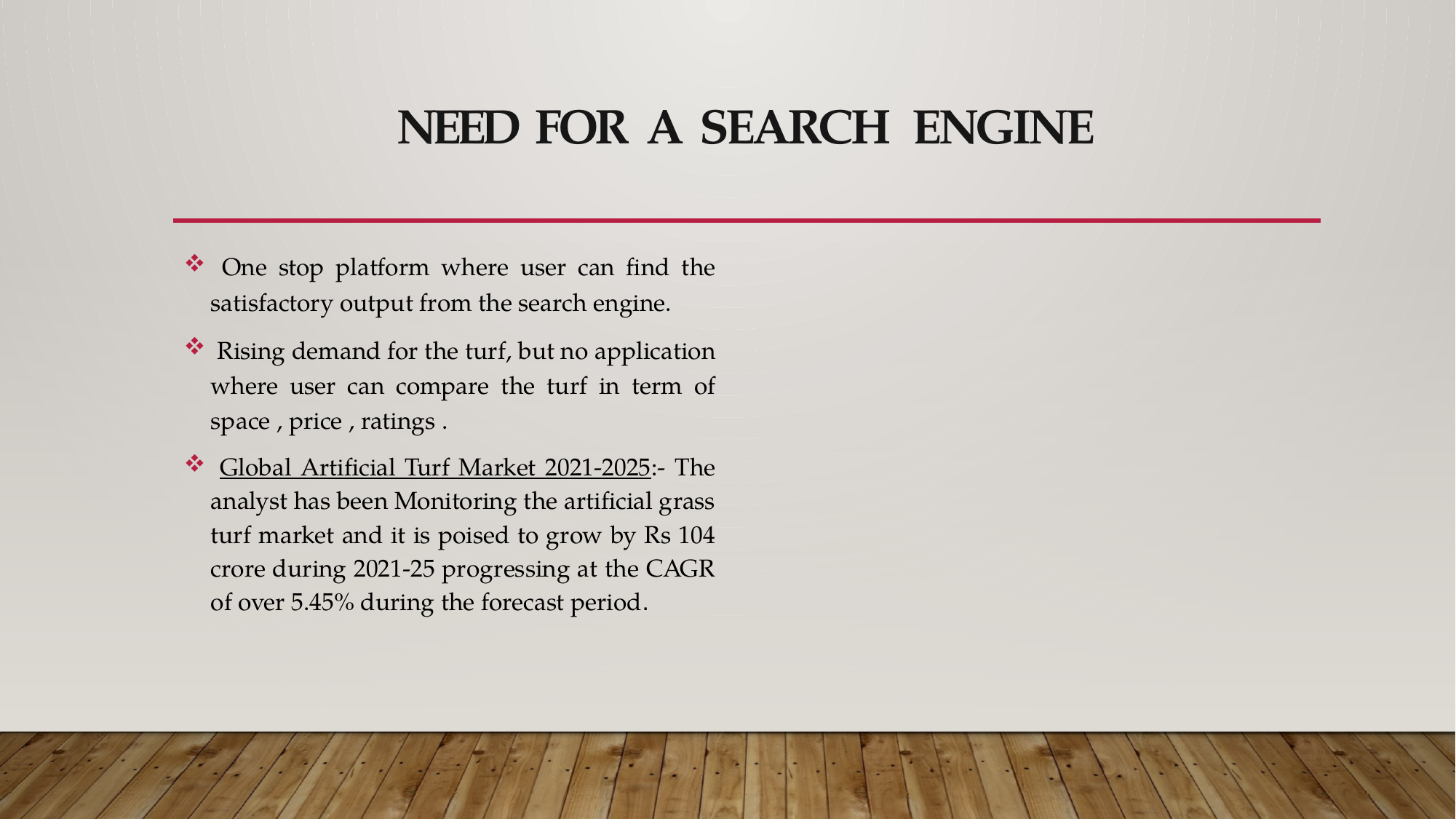

# NEED  FOR  A SEARCH  ENGINE
 One stop platform where user can find the satisfactory output from the search engine.
 Rising demand for the turf, but no application where user can compare the turf in term of space , price , ratings .
 Global Artificial Turf Market 2021-2025:- The analyst has been Monitoring the artificial grass turf market and it is poised to grow by Rs 104 crore during 2021-25 progressing at the CAGR of over 5.45% during the forecast period.